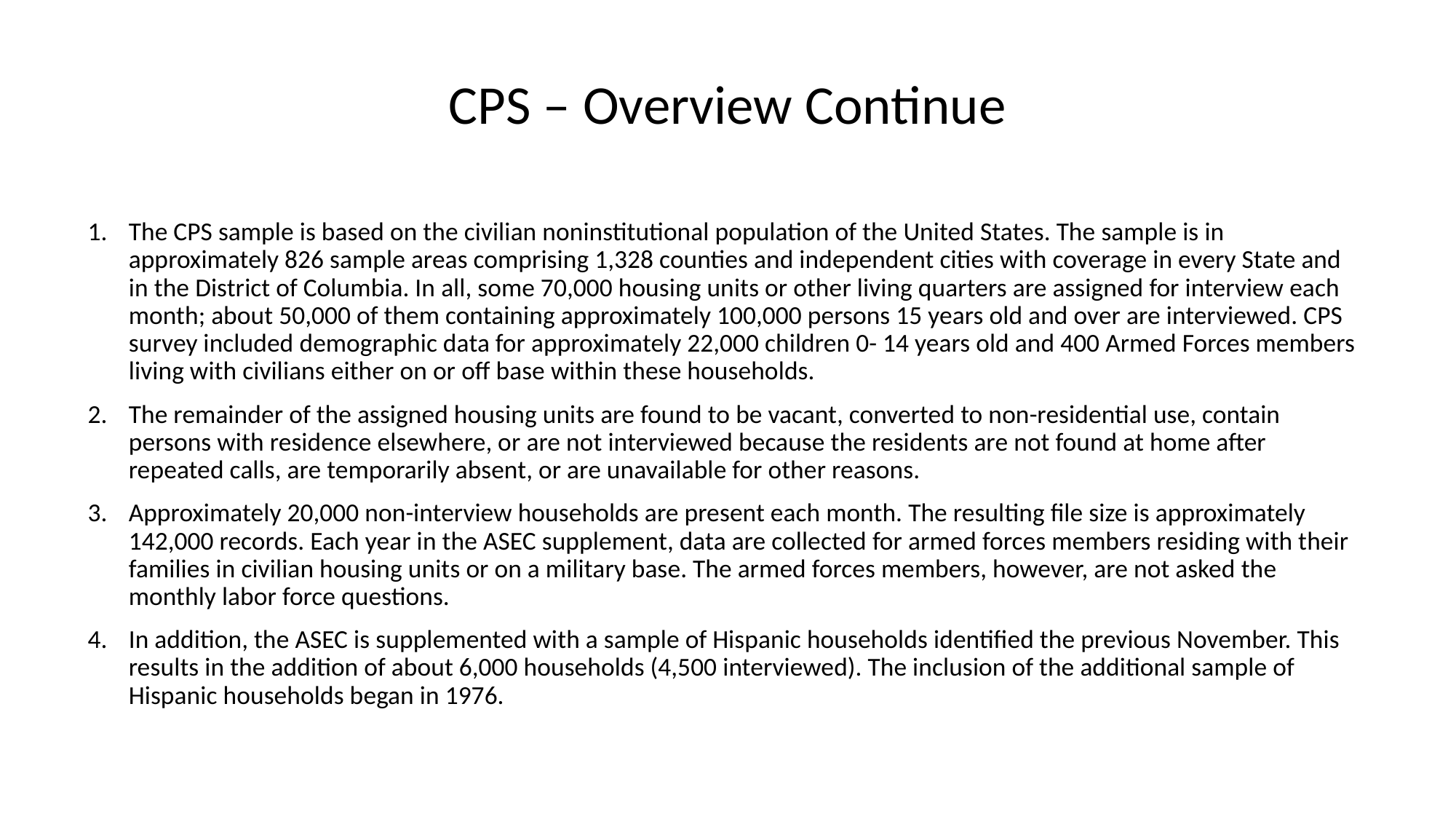

# CPS – Overview Continue
The CPS sample is based on the civilian noninstitutional population of the United States. The sample is in approximately 826 sample areas comprising 1,328 counties and independent cities with coverage in every State and in the District of Columbia. In all, some 70,000 housing units or other living quarters are assigned for interview each month; about 50,000 of them containing approximately 100,000 persons 15 years old and over are interviewed. CPS survey included demographic data for approximately 22,000 children 0- 14 years old and 400 Armed Forces members living with civilians either on or off base within these households.
The remainder of the assigned housing units are found to be vacant, converted to non-residential use, contain persons with residence elsewhere, or are not interviewed because the residents are not found at home after repeated calls, are temporarily absent, or are unavailable for other reasons.
Approximately 20,000 non-interview households are present each month. The resulting file size is approximately 142,000 records. Each year in the ASEC supplement, data are collected for armed forces members residing with their families in civilian housing units or on a military base. The armed forces members, however, are not asked the monthly labor force questions.
In addition, the ASEC is supplemented with a sample of Hispanic households identified the previous November. This results in the addition of about 6,000 households (4,500 interviewed). The inclusion of the additional sample of Hispanic households began in 1976.